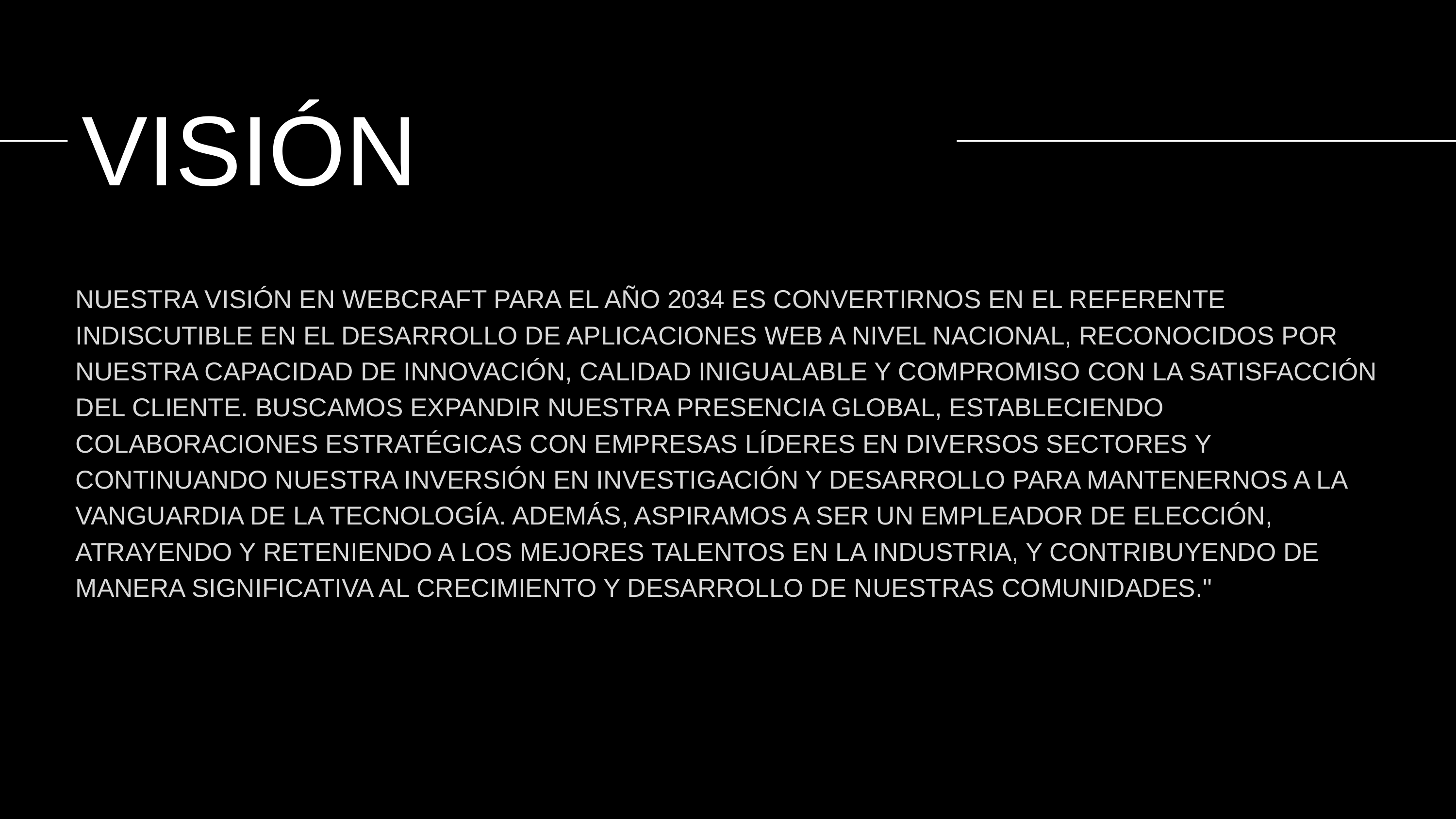

VISIÓN

NUESTRA VISIÓN EN WEBCRAFT PARA EL AÑO 2034 ES CONVERTIRNOS EN EL REFERENTE INDISCUTIBLE EN EL DESARROLLO DE APLICACIONES WEB A NIVEL NACIONAL, RECONOCIDOS POR NUESTRA CAPACIDAD DE INNOVACIÓN, CALIDAD INIGUALABLE Y COMPROMISO CON LA SATISFACCIÓN DEL CLIENTE. BUSCAMOS EXPANDIR NUESTRA PRESENCIA GLOBAL, ESTABLECIENDO COLABORACIONES ESTRATÉGICAS CON EMPRESAS LÍDERES EN DIVERSOS SECTORES Y CONTINUANDO NUESTRA INVERSIÓN EN INVESTIGACIÓN Y DESARROLLO PARA MANTENERNOS A LA VANGUARDIA DE LA TECNOLOGÍA. ADEMÁS, ASPIRAMOS A SER UN EMPLEADOR DE ELECCIÓN, ATRAYENDO Y RETENIENDO A LOS MEJORES TALENTOS EN LA INDUSTRIA, Y CONTRIBUYENDO DE MANERA SIGNIFICATIVA AL CRECIMIENTO Y DESARROLLO DE NUESTRAS COMUNIDADES."